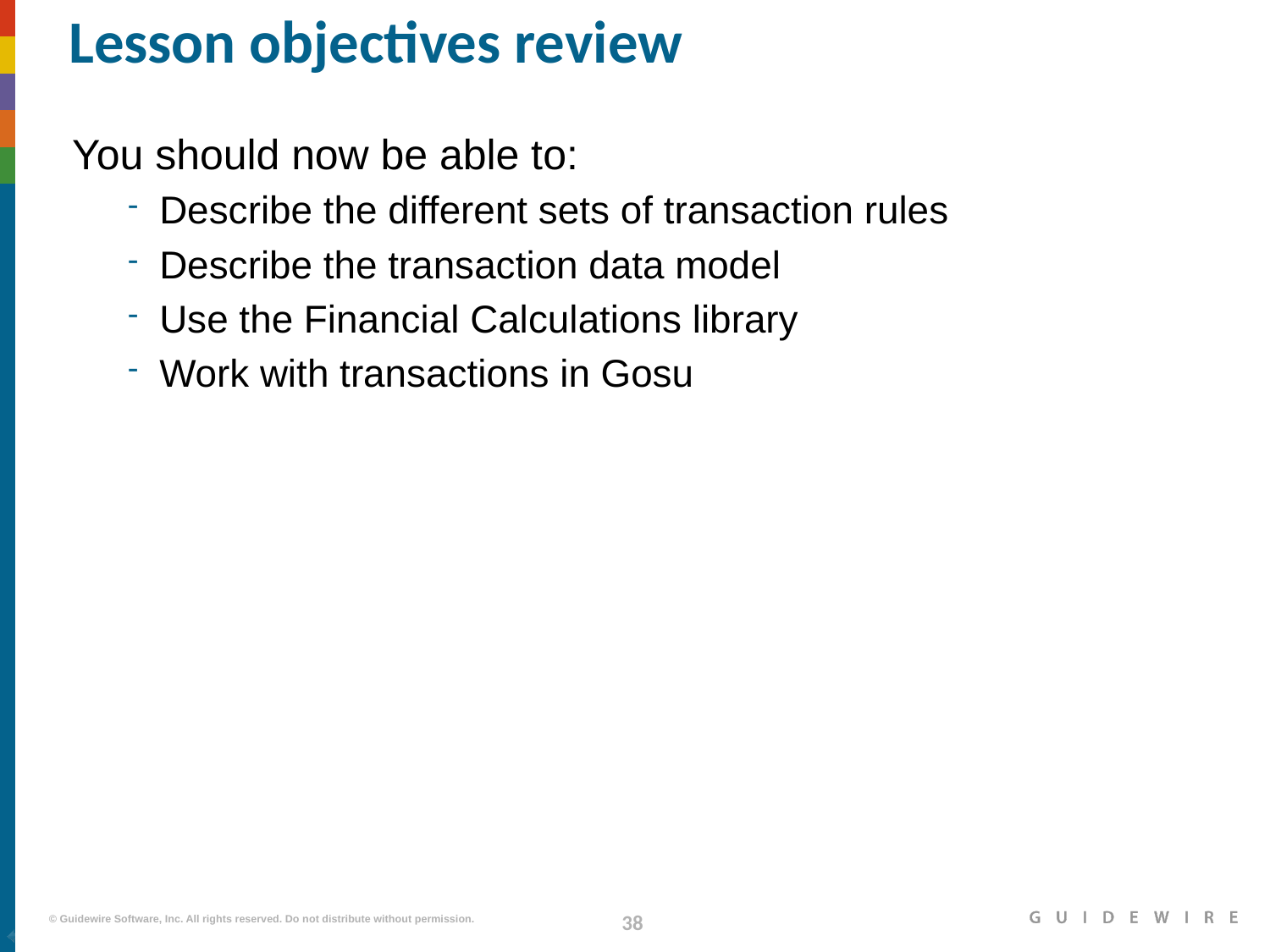

# Lesson objectives review
You should now be able to:
Describe the different sets of transaction rules
Describe the transaction data model
Use the Financial Calculations library
Work with transactions in Gosu